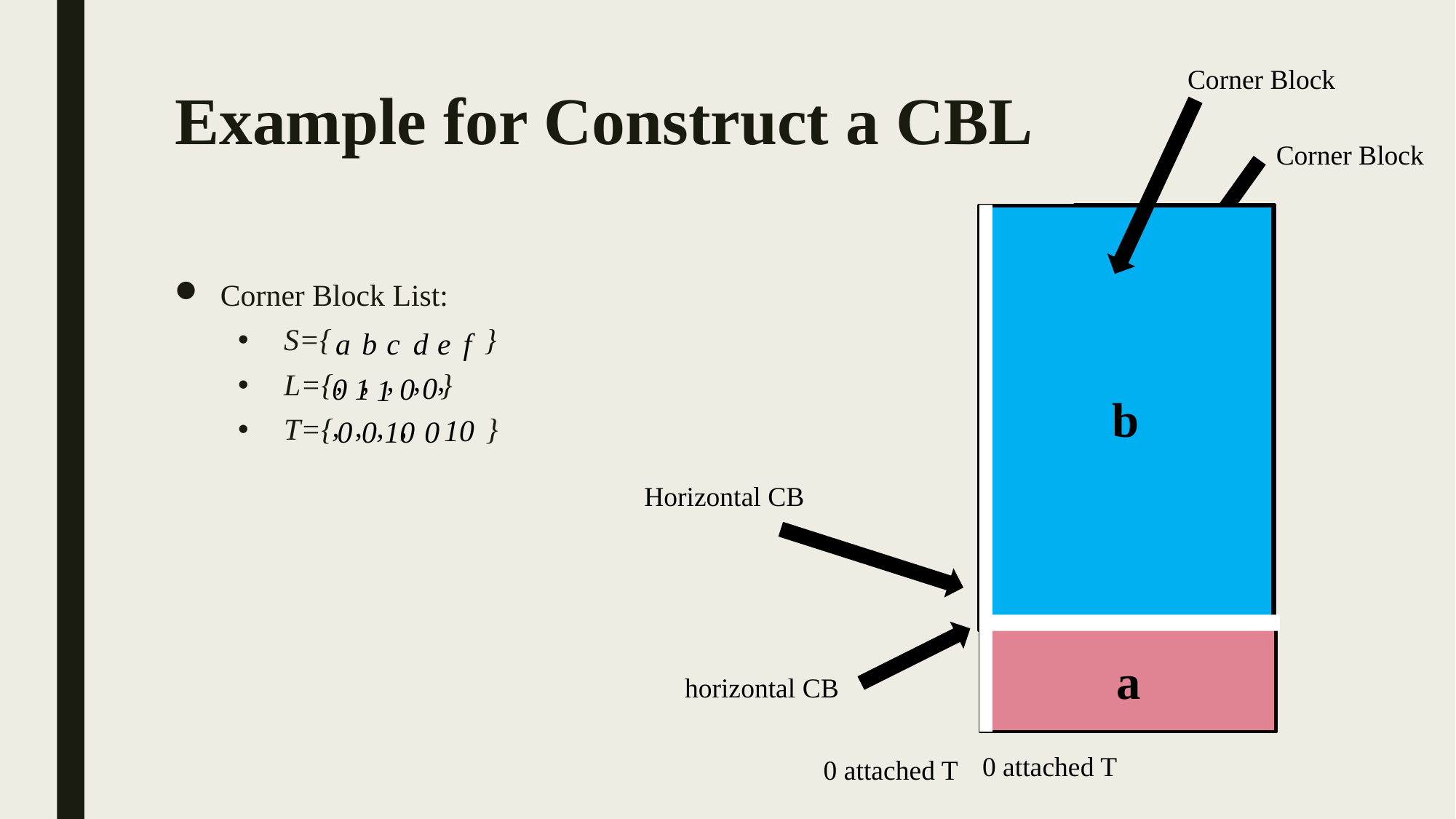

Corner Block
# Example for Construct a CBL
Corner Block

c
b
a
b
a

Corner Block List:
S={                    }
L={              }
T={                    }

a,
b,
e,
d,
f
c,
0
0,
0,
1,
1,
10
10
0
0
0
Horizontal CB

horizontal CB
0 attached T
0 attached T